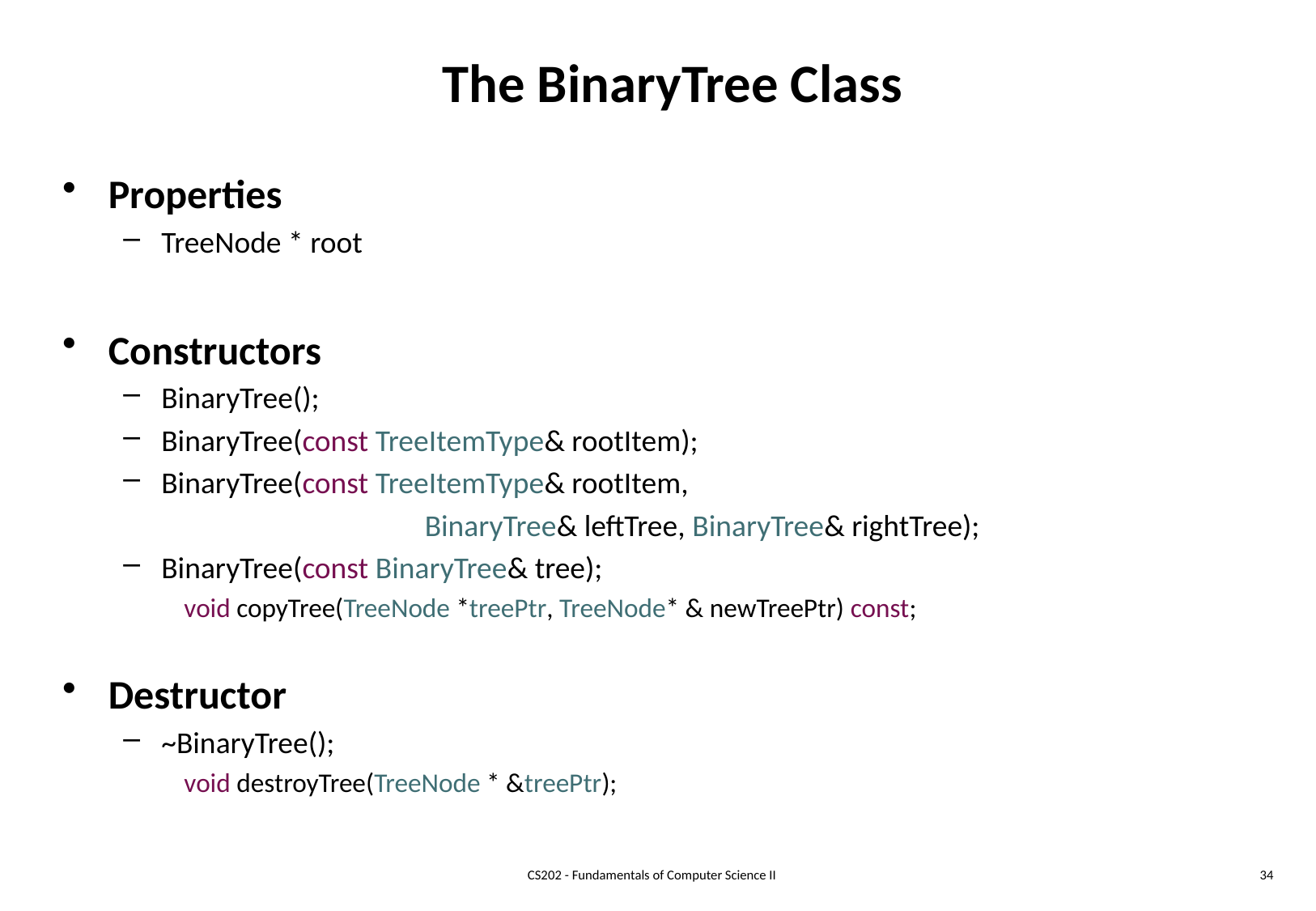

# The BinaryTree Class
Properties
TreeNode * root

Constructors
BinaryTree();
BinaryTree(const TreeItemType& rootItem);
BinaryTree(const TreeItemType& rootItem,
			   BinaryTree& leftTree, BinaryTree& rightTree);
BinaryTree(const BinaryTree& tree);
void copyTree(TreeNode *treePtr, TreeNode* & newTreePtr) const;

Destructor
~BinaryTree();
void destroyTree(TreeNode * &treePtr);
CS202 - Fundamentals of Computer Science II
34